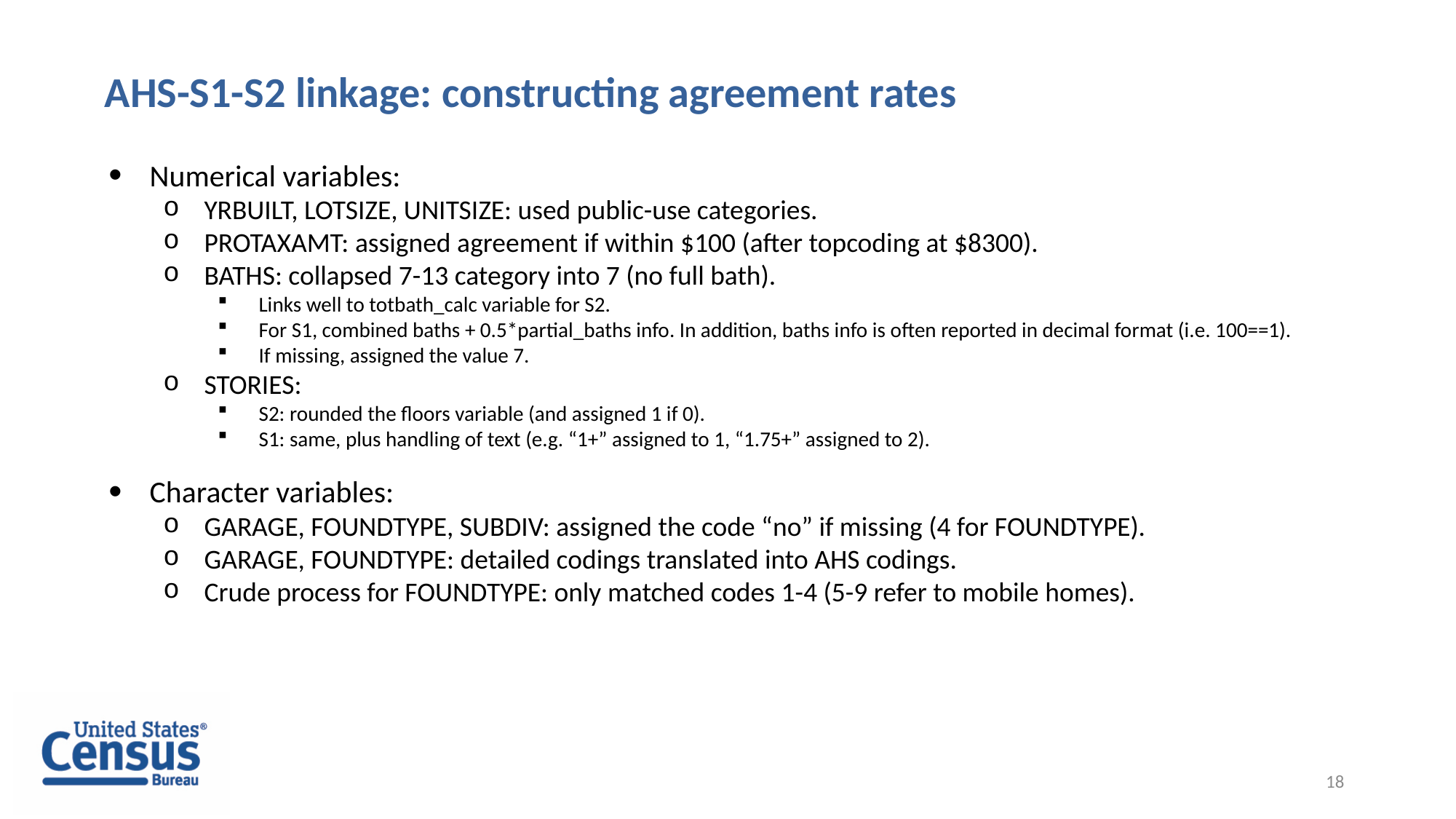

AHS-S1-S2 linkage: constructing agreement rates
Numerical variables:
YRBUILT, LOTSIZE, UNITSIZE: used public-use categories.
PROTAXAMT: assigned agreement if within $100 (after topcoding at $8300).
BATHS: collapsed 7-13 category into 7 (no full bath).
Links well to totbath_calc variable for S2.
For S1, combined baths + 0.5*partial_baths info. In addition, baths info is often reported in decimal format (i.e. 100==1).
If missing, assigned the value 7.
STORIES:
S2: rounded the floors variable (and assigned 1 if 0).
S1: same, plus handling of text (e.g. “1+” assigned to 1, “1.75+” assigned to 2).

Character variables:
GARAGE, FOUNDTYPE, SUBDIV: assigned the code “no” if missing (4 for FOUNDTYPE).
GARAGE, FOUNDTYPE: detailed codings translated into AHS codings.
Crude process for FOUNDTYPE: only matched codes 1-4 (5-9 refer to mobile homes).

18